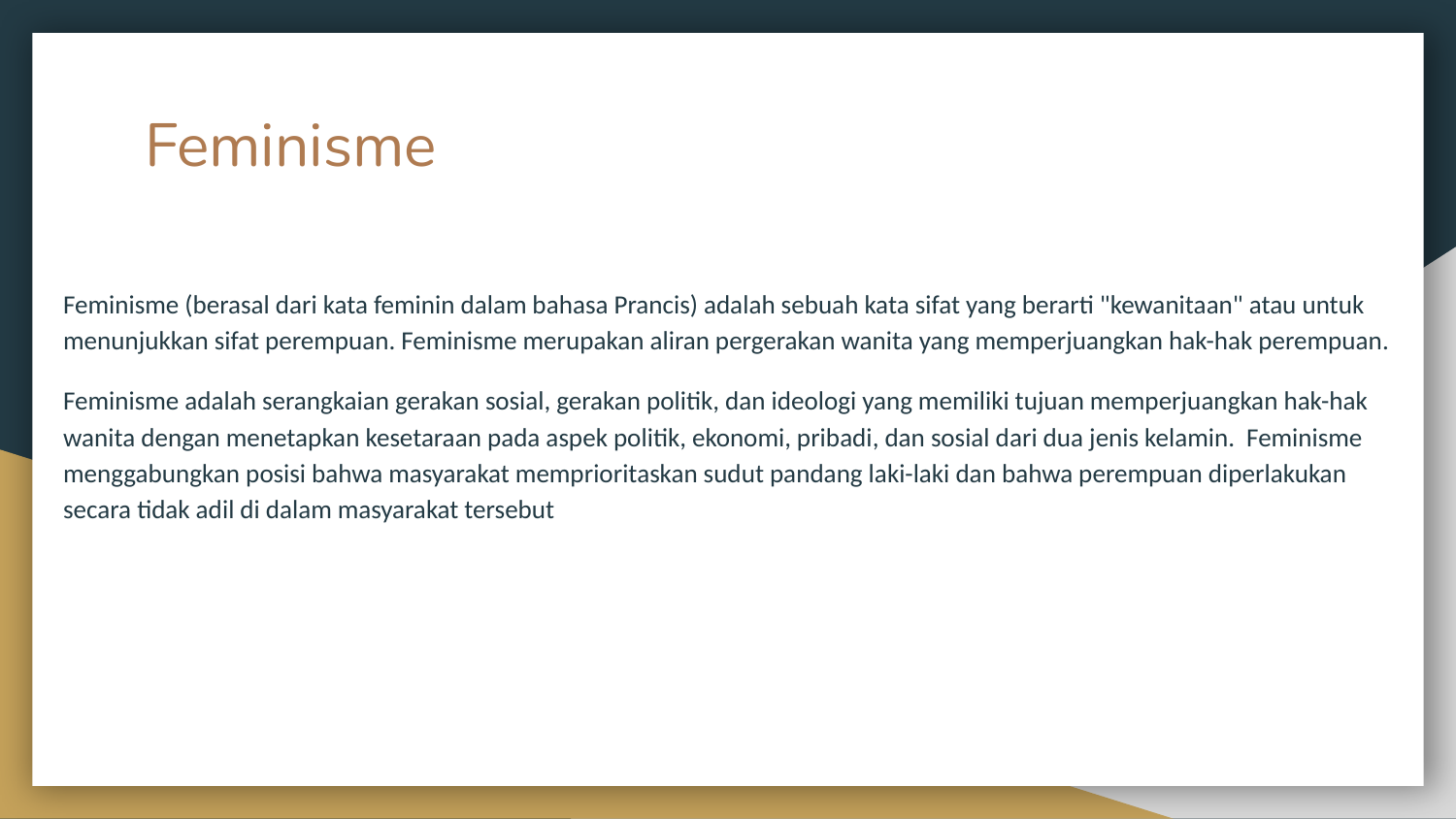

# Feminisme
Feminisme (berasal dari kata feminin dalam bahasa Prancis) adalah sebuah kata sifat yang berarti "kewanitaan" atau untuk menunjukkan sifat perempuan. Feminisme merupakan aliran pergerakan wanita yang memperjuangkan hak-hak perempuan.
Feminisme adalah serangkaian gerakan sosial, gerakan politik, dan ideologi yang memiliki tujuan memperjuangkan hak-hak wanita dengan menetapkan kesetaraan pada aspek politik, ekonomi, pribadi, dan sosial dari dua jenis kelamin.  Feminisme menggabungkan posisi bahwa masyarakat memprioritaskan sudut pandang laki-laki dan bahwa perempuan diperlakukan secara tidak adil di dalam masyarakat tersebut